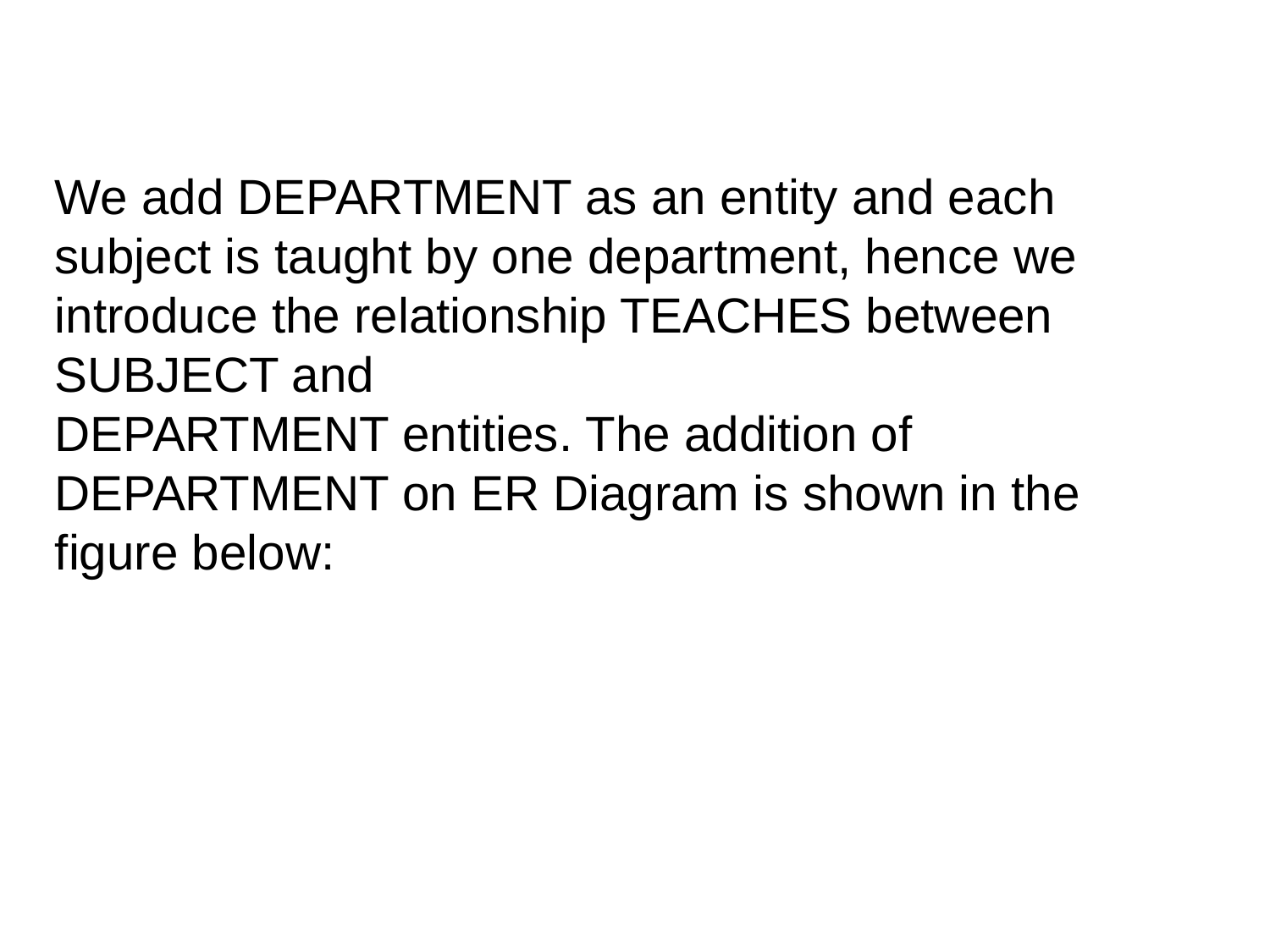

We add DEPARTMENT as an entity and each subject is taught by one department, hence we introduce the relationship TEACHES between SUBJECT and
DEPARTMENT entities. The addition of DEPARTMENT on ER Diagram is shown in the figure below: